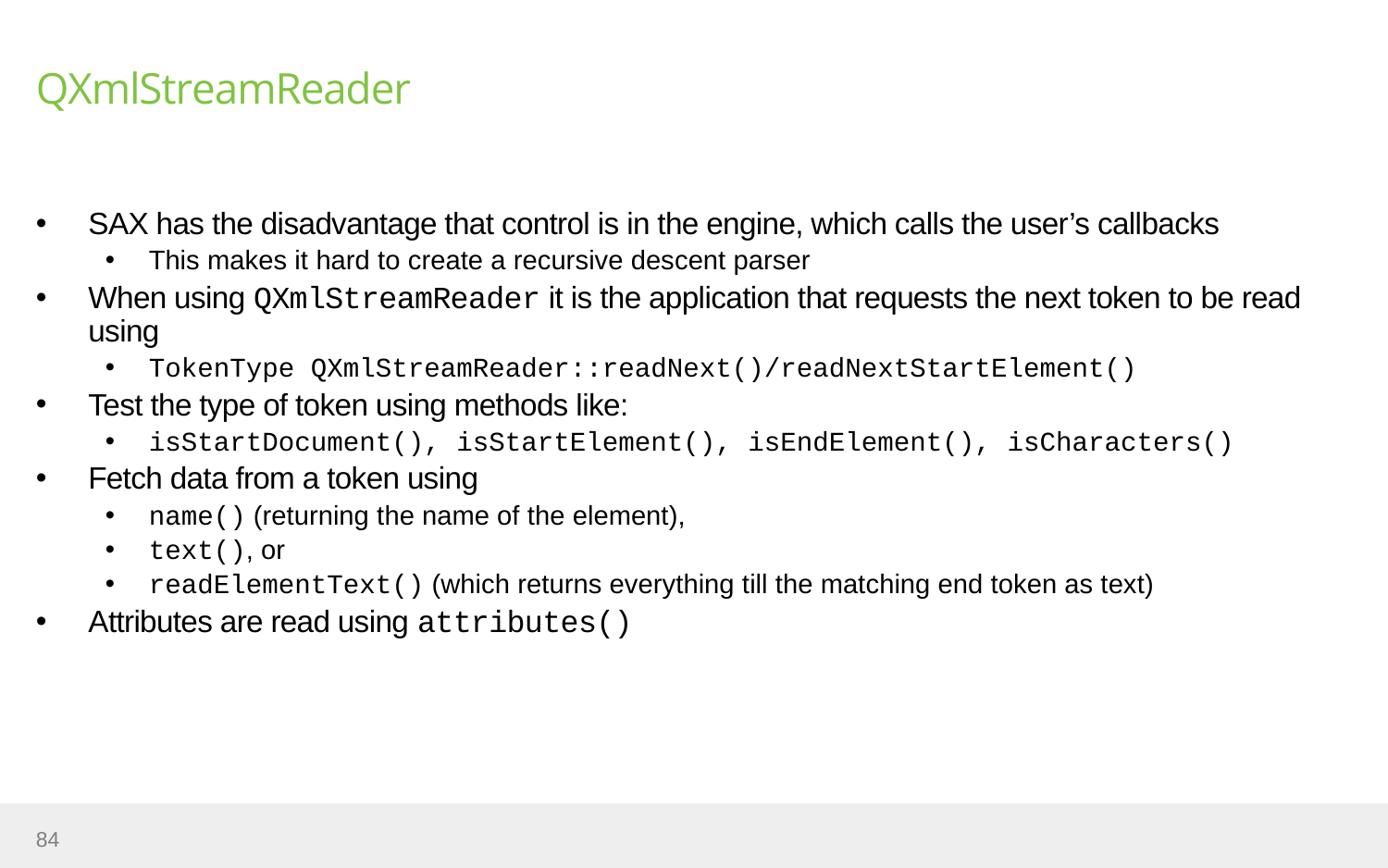

# QXmlStreamReader
SAX has the disadvantage that control is in the engine, which calls the user’s callbacks
This makes it hard to create a recursive descent parser
When using QXmlStreamReader it is the application that requests the next token to be read using
TokenType QXmlStreamReader::readNext()/readNextStartElement()
Test the type of token using methods like:
isStartDocument(), isStartElement(), isEndElement(), isCharacters()
Fetch data from a token using
name() (returning the name of the element),
text(), or
readElementText() (which returns everything till the matching end token as text)
Attributes are read using attributes()
84